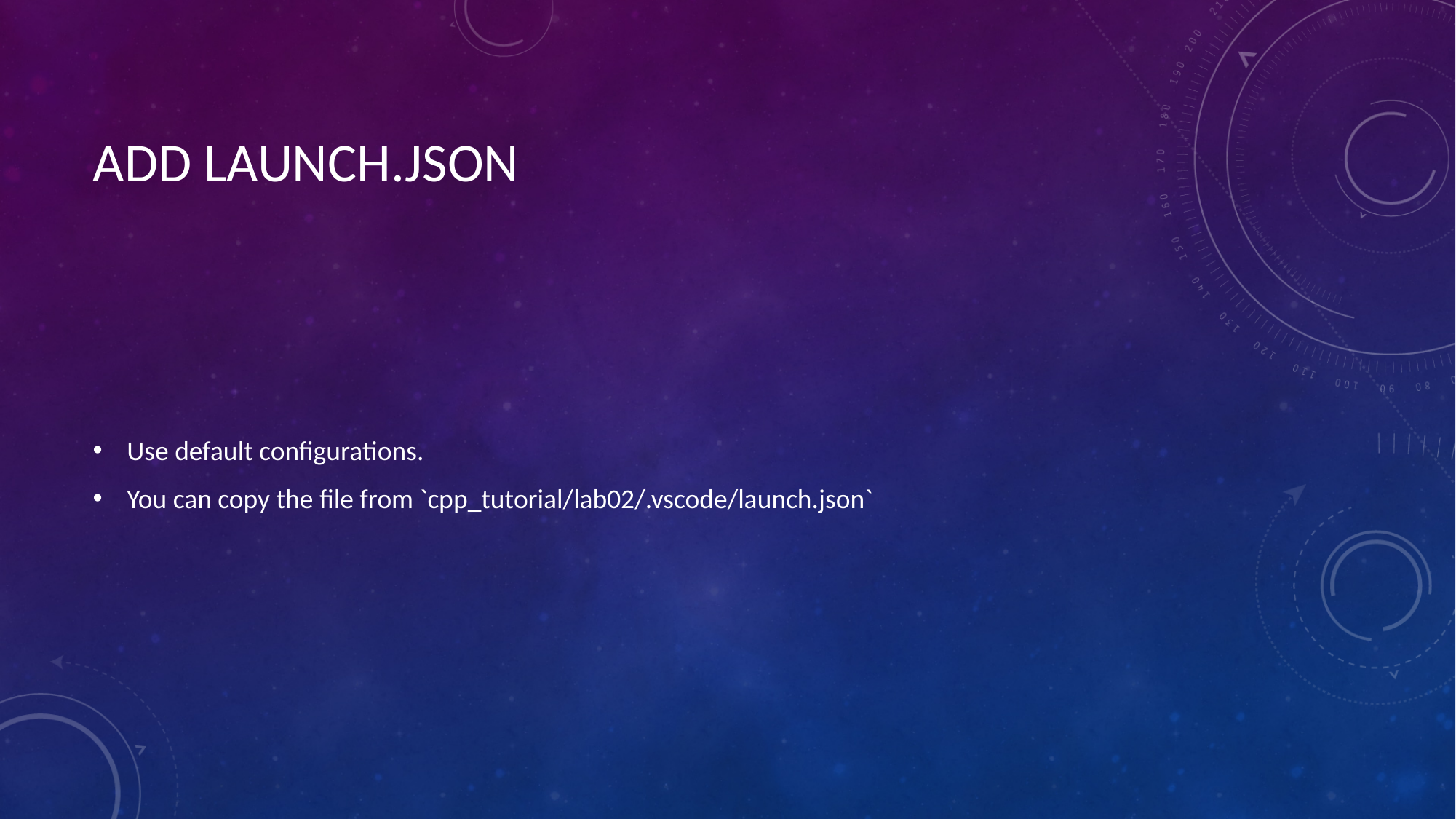

# Add launch.json
Use default configurations.
You can copy the file from `cpp_tutorial/lab02/.vscode/launch.json`